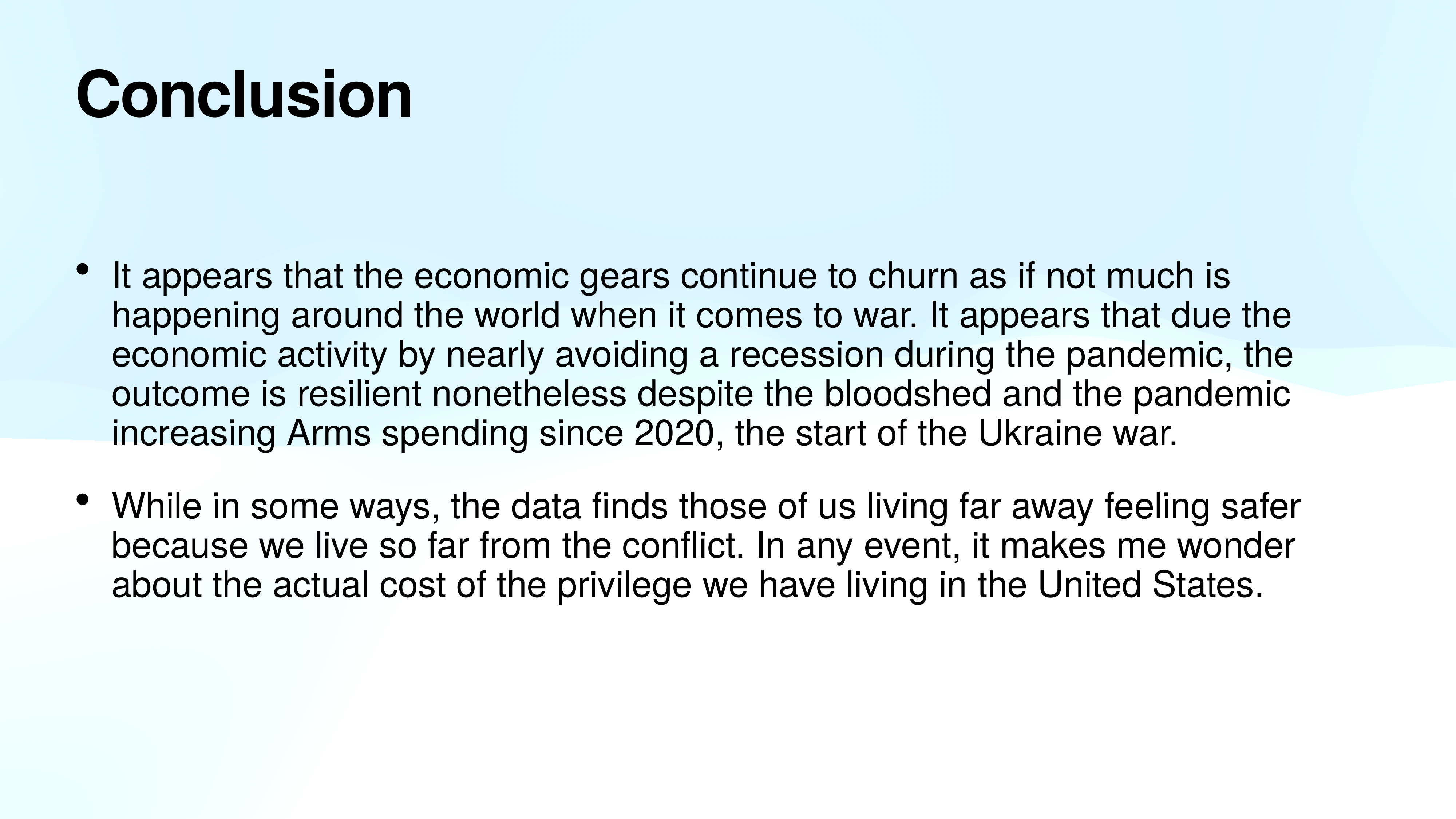

# Conclusion
It appears that the economic gears continue to churn as if not much is happening around the world when it comes to war. It appears that due the economic activity by nearly avoiding a recession during the pandemic, the outcome is resilient nonetheless despite the bloodshed and the pandemic increasing Arms spending since 2020, the start of the Ukraine war.
While in some ways, the data finds those of us living far away feeling safer because we live so far from the conflict. In any event, it makes me wonder about the actual cost of the privilege we have living in the United States.